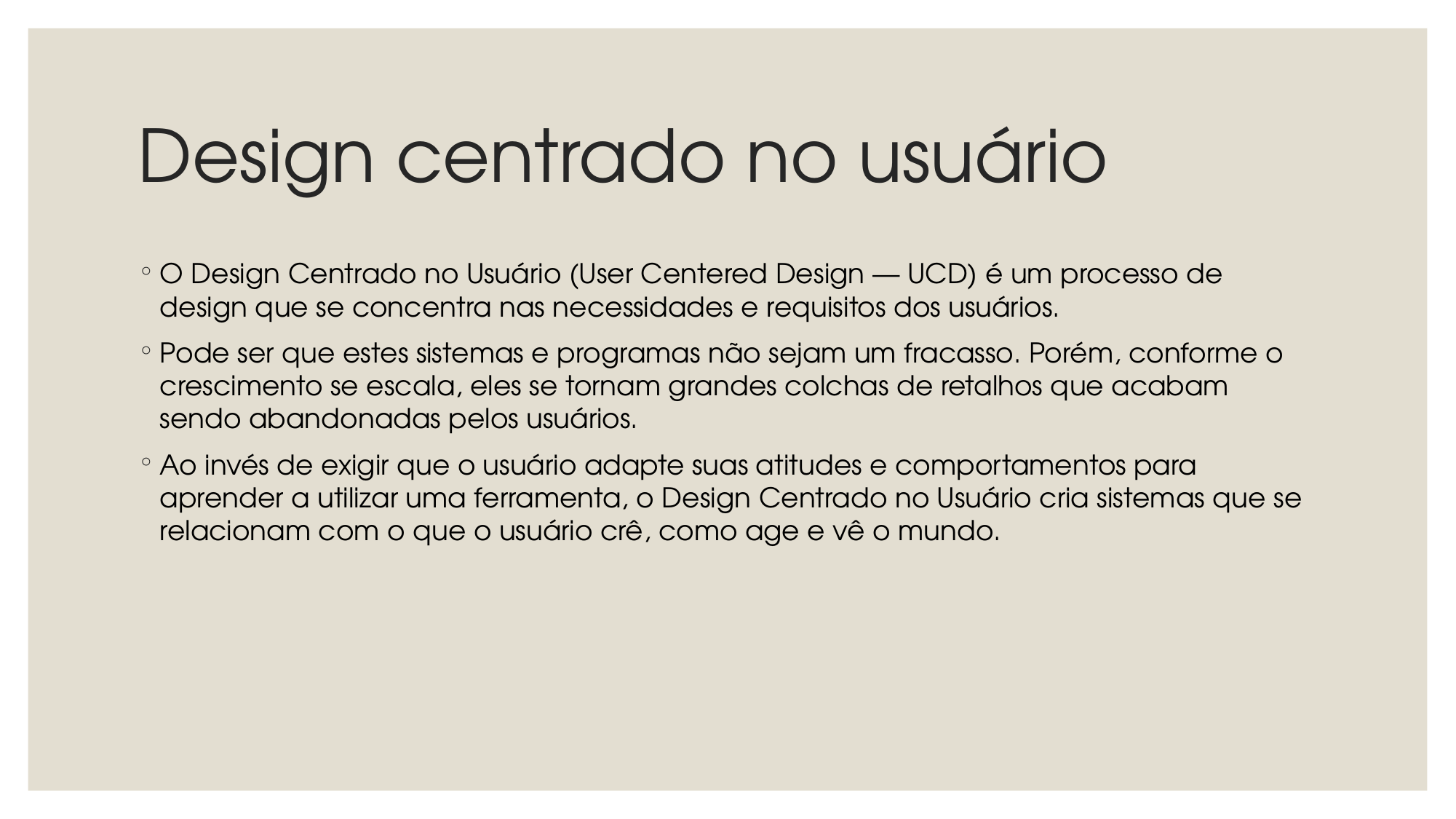

# Design centrado no usuário
O Design Centrado no Usuário (User Centered Design — UCD) é um processo de design que se concentra nas necessidades e requisitos dos usuários.
Pode ser que estes sistemas e programas não sejam um fracasso. Porém, conforme o crescimento se escala, eles se tornam grandes colchas de retalhos que acabam sendo abandonadas pelos usuários.
Ao invés de exigir que o usuário adapte suas atitudes e comportamentos para aprender a utilizar uma ferramenta, o Design Centrado no Usuário cria sistemas que se relacionam com o que o usuário crê, como age e vê o mundo.